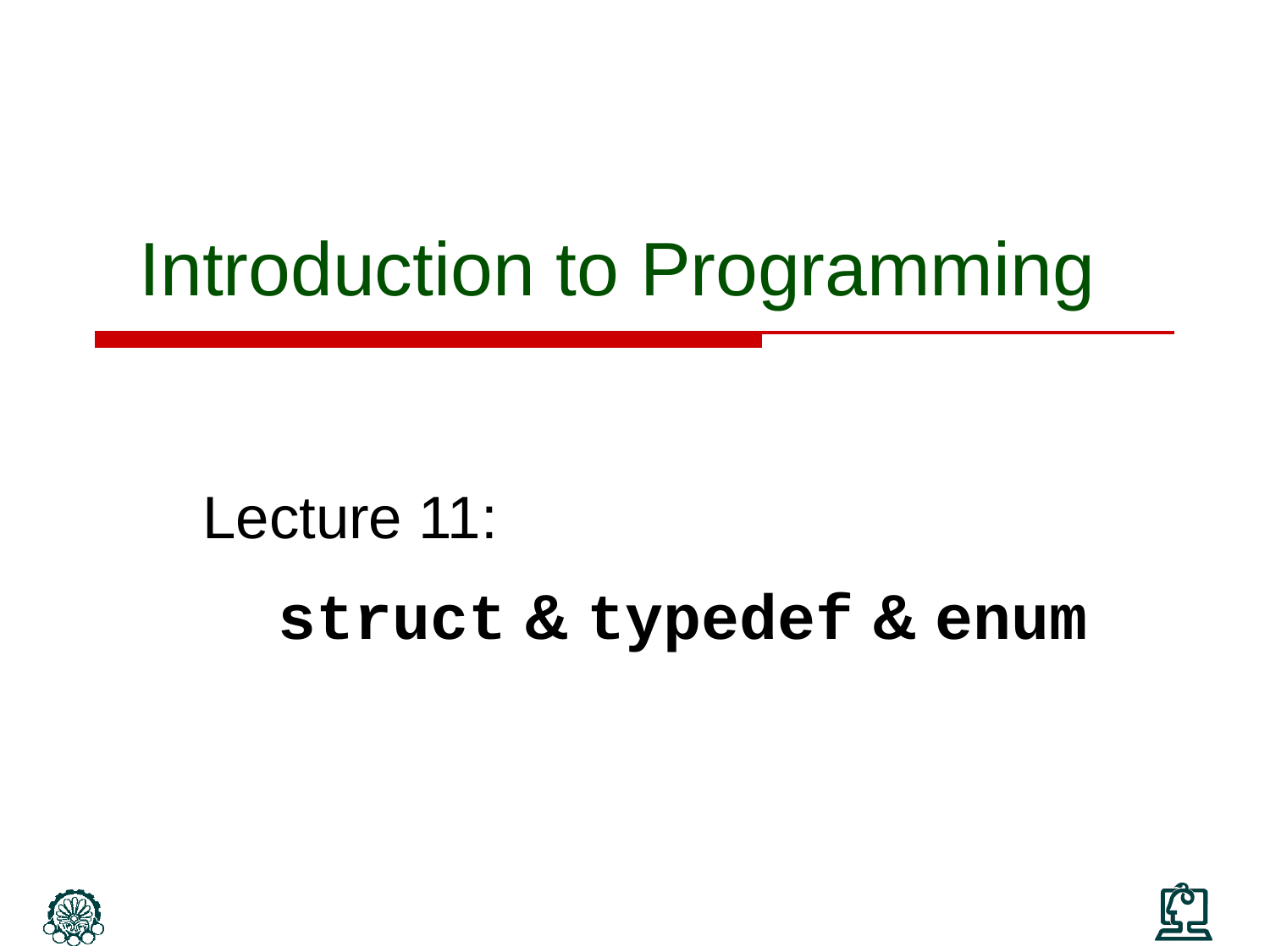

Introduction to Programming
Lecture 11:
struct & typedef & enum